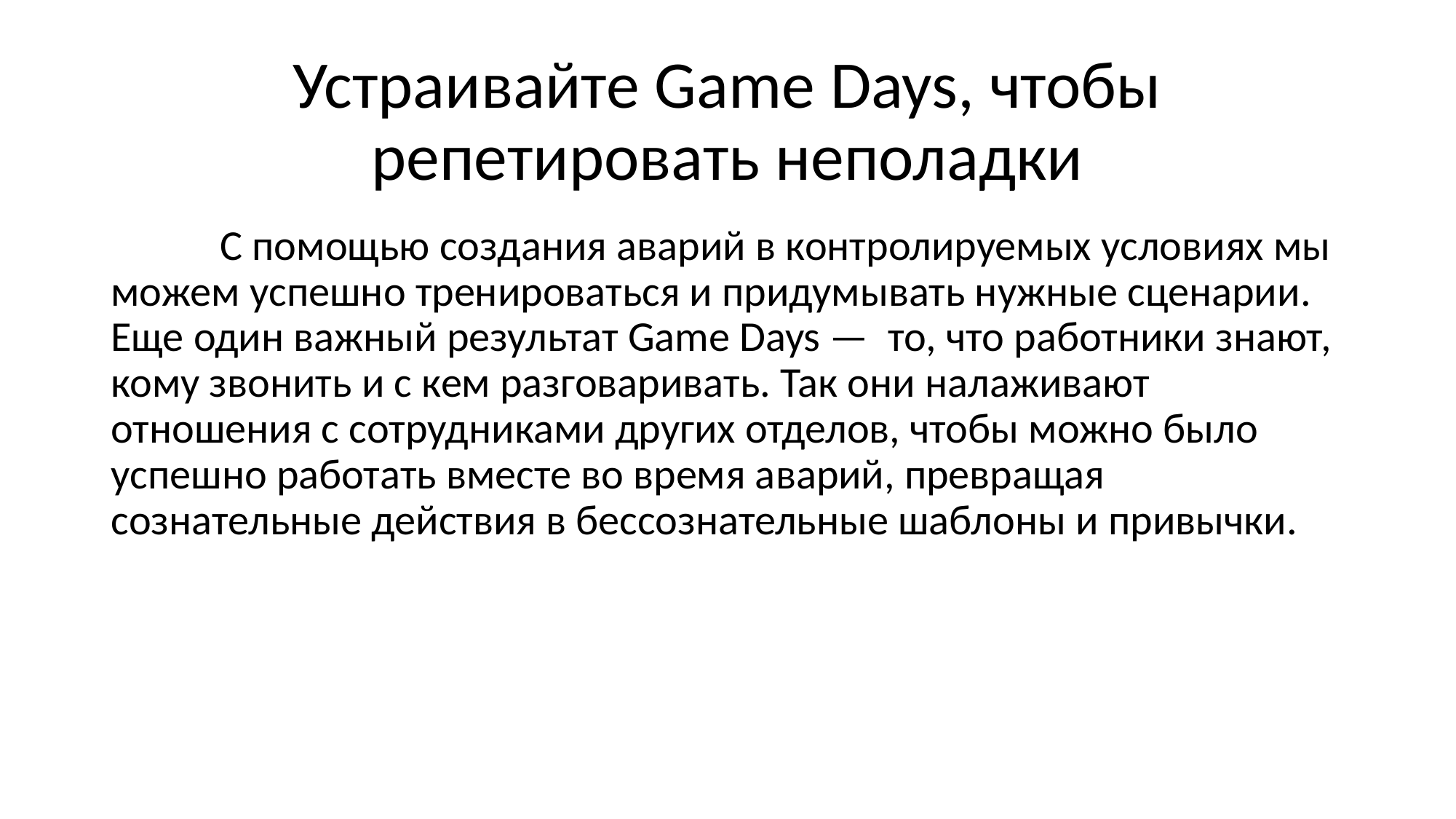

# Устраивайте Game Days, чтобы репетировать неполадки
	С помощью создания аварий в контролируемых условиях мы можем успешно тренироваться и придумывать нужные сценарии. Еще один важный результат Game Days —  то, что работники знают, кому звонить и с кем разговаривать. Так они налаживают отношения с сотрудниками других отделов, чтобы можно было успешно работать вместе во время аварий, превращая сознательные действия в бессознательные шаблоны и привычки.